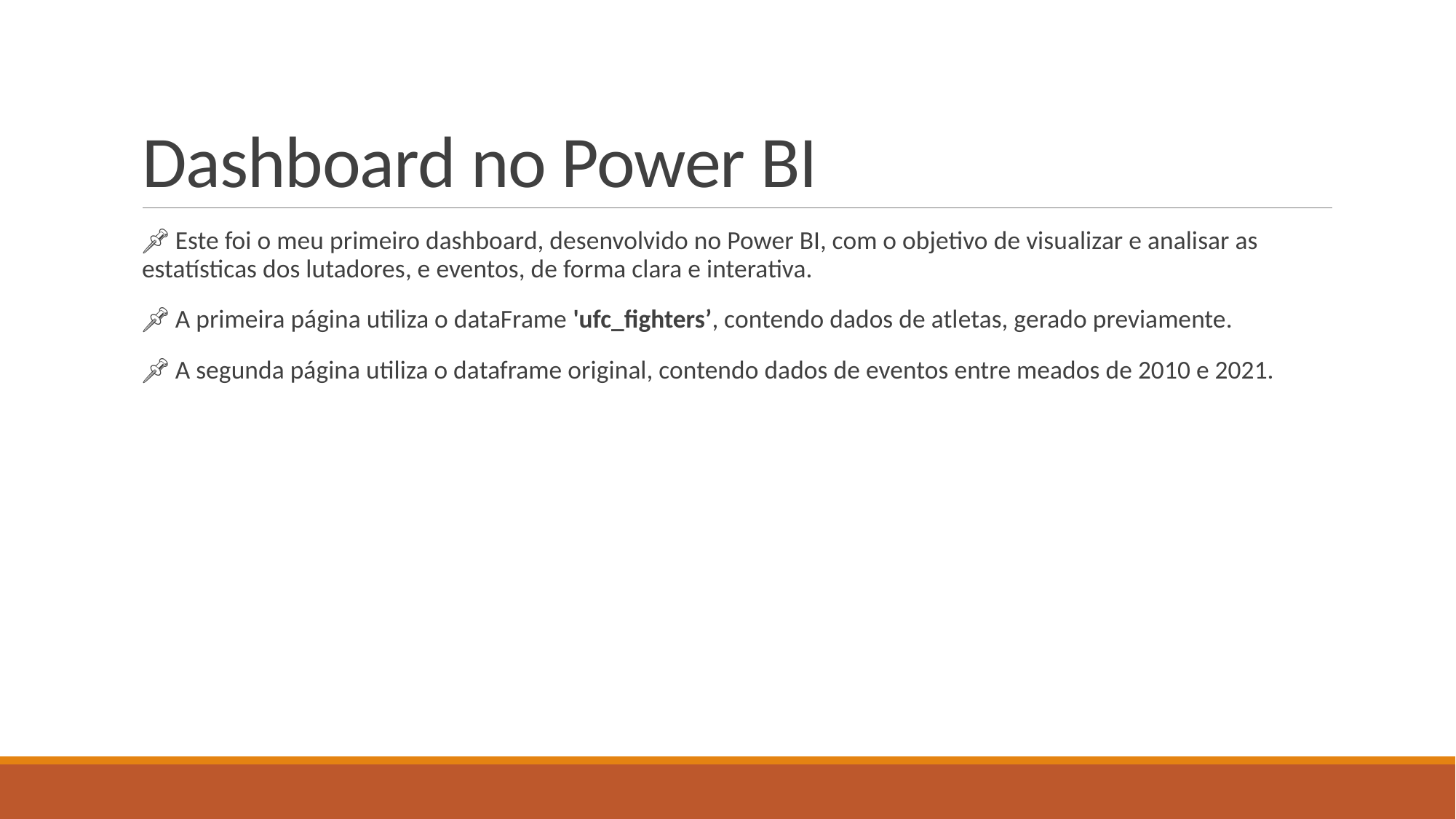

# Dashboard no Power BI
📌 Este foi o meu primeiro dashboard, desenvolvido no Power BI, com o objetivo de visualizar e analisar as estatísticas dos lutadores, e eventos, de forma clara e interativa.
📌 A primeira página utiliza o dataFrame 'ufc_fighters’, contendo dados de atletas, gerado previamente.
📌 A segunda página utiliza o dataframe original, contendo dados de eventos entre meados de 2010 e 2021.